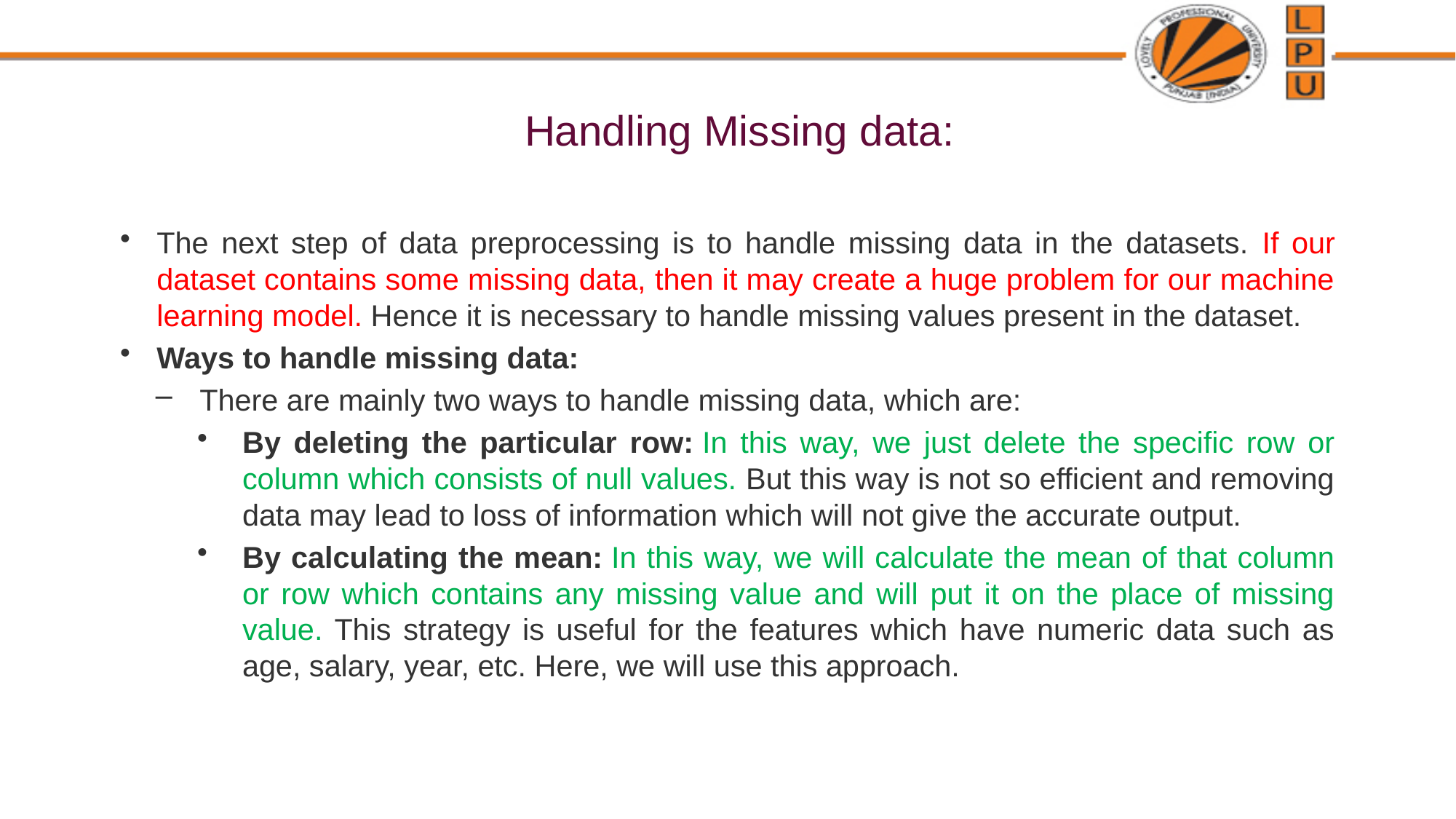

# Handling Missing data:
The next step of data preprocessing is to handle missing data in the datasets. If our dataset contains some missing data, then it may create a huge problem for our machine learning model. Hence it is necessary to handle missing values present in the dataset.
Ways to handle missing data:
There are mainly two ways to handle missing data, which are:
By deleting the particular row: In this way, we just delete the specific row or column which consists of null values. But this way is not so efficient and removing data may lead to loss of information which will not give the accurate output.
By calculating the mean: In this way, we will calculate the mean of that column or row which contains any missing value and will put it on the place of missing value. This strategy is useful for the features which have numeric data such as age, salary, year, etc. Here, we will use this approach.